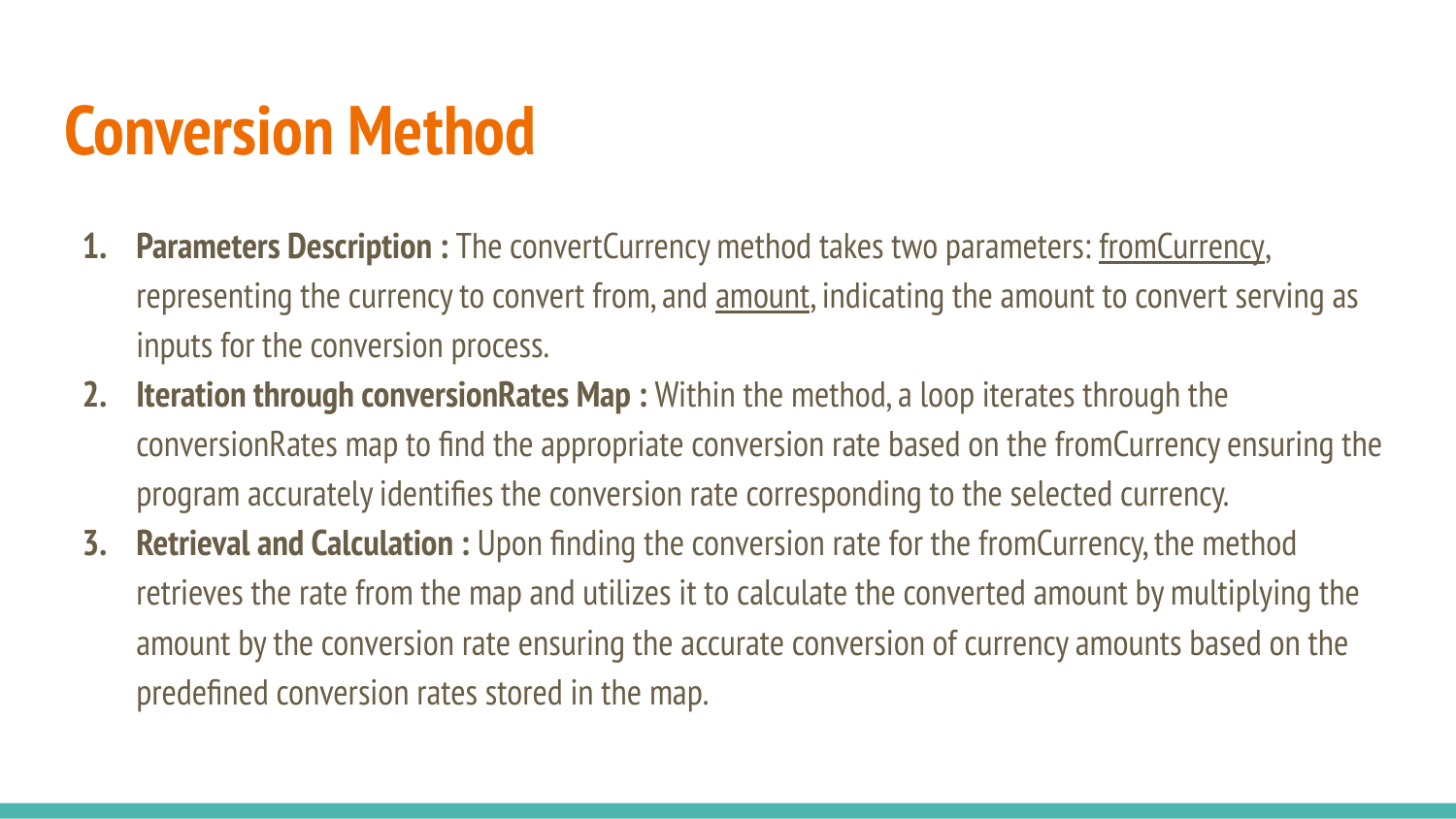

# Conversion Method
Parameters Description : The convertCurrency method takes two parameters: fromCurrency, representing the currency to convert from, and amount, indicating the amount to convert serving as inputs for the conversion process.
Iteration through conversionRates Map : Within the method, a loop iterates through the conversionRates map to find the appropriate conversion rate based on the fromCurrency ensuring the program accurately identifies the conversion rate corresponding to the selected currency.
Retrieval and Calculation : Upon finding the conversion rate for the fromCurrency, the method retrieves the rate from the map and utilizes it to calculate the converted amount by multiplying the amount by the conversion rate ensuring the accurate conversion of currency amounts based on the predefined conversion rates stored in the map.